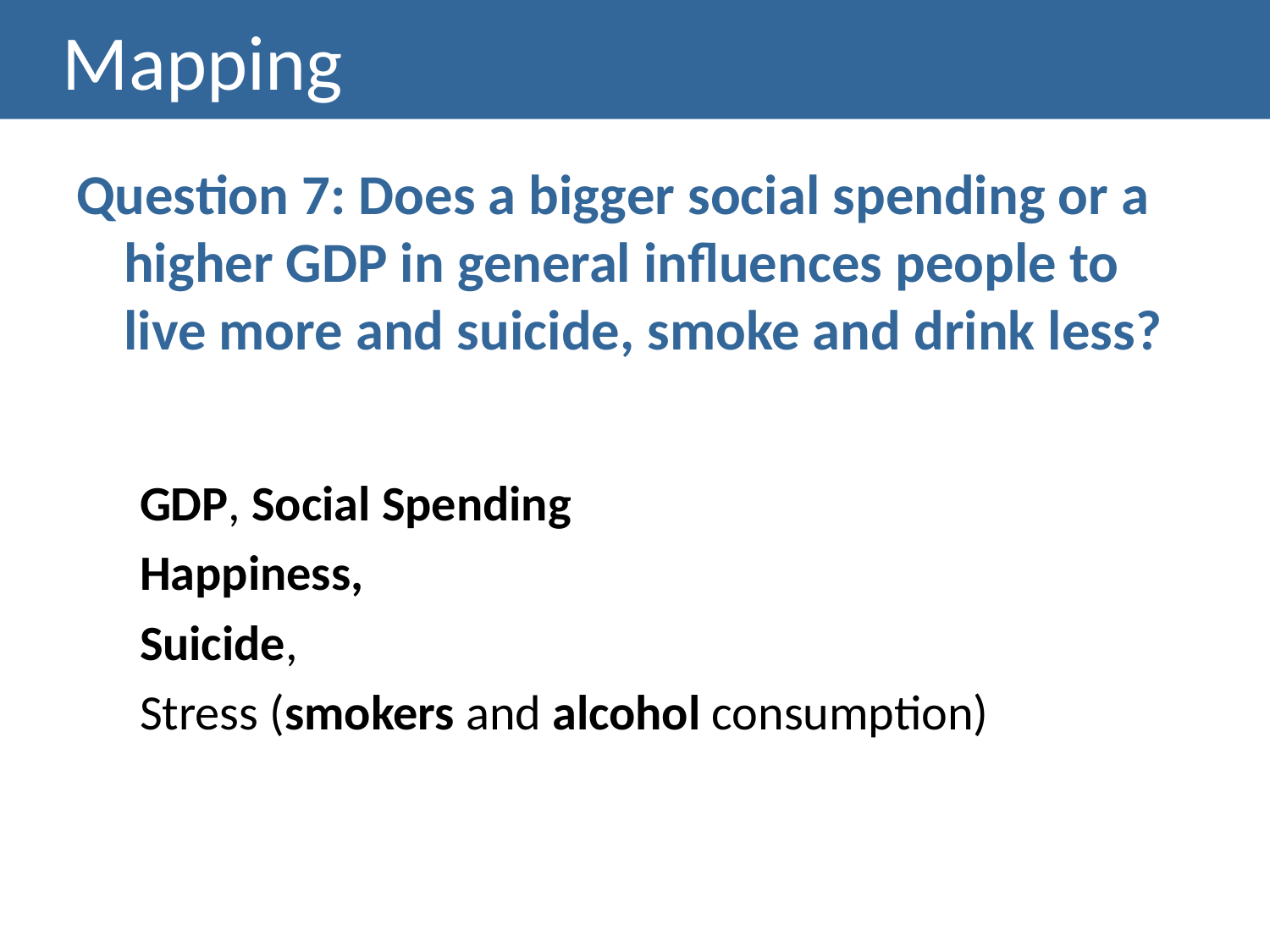

# Mapping
Question 7: Does a bigger social spending or a higher GDP in general influences people to live more and suicide, smoke and drink less?

GDP, Social Spending
Happiness,
Suicide,
Stress (smokers and alcohol consumption)